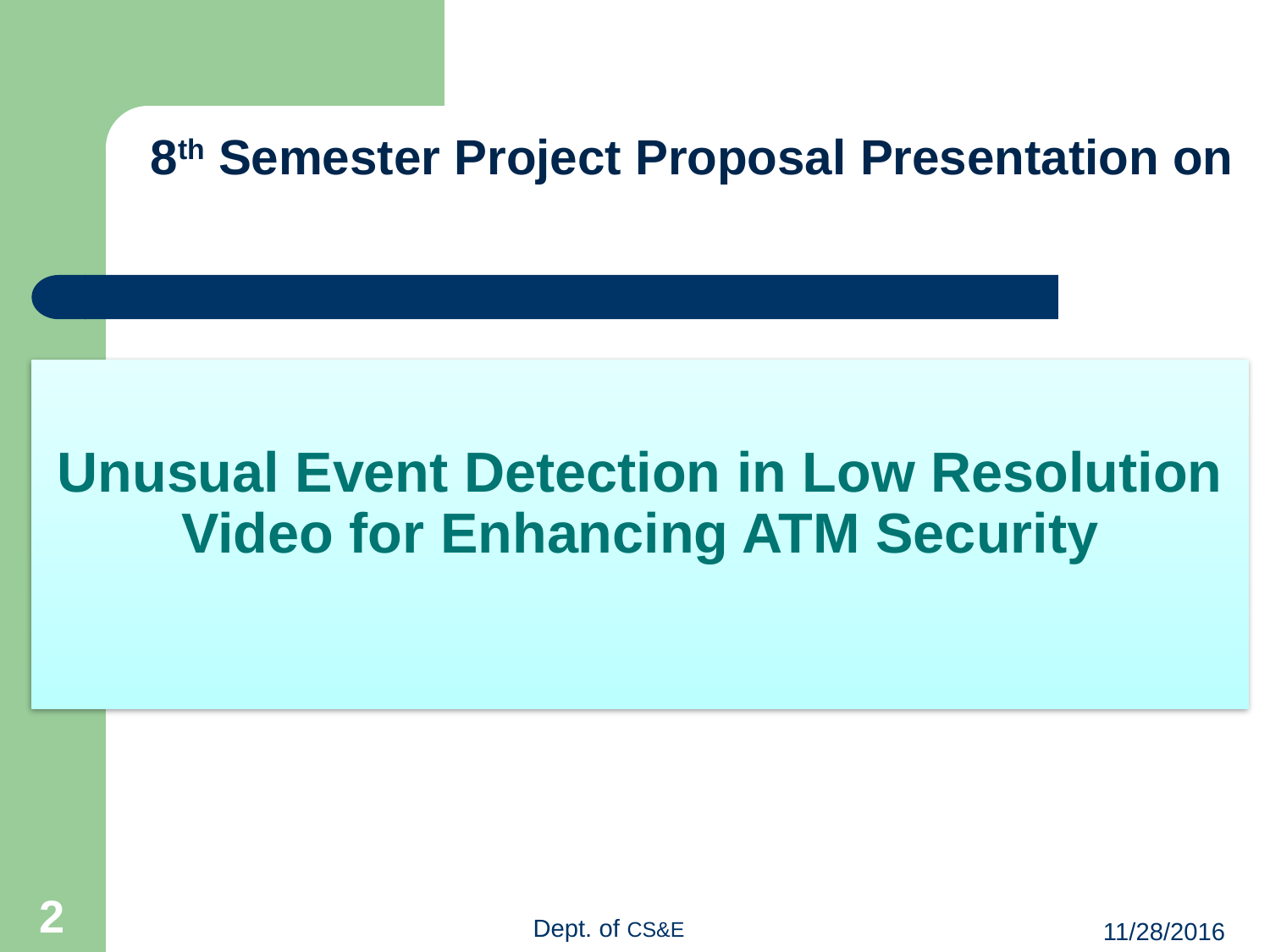

# 8th Semester Project Proposal Presentation on

Unusual Event Detection in Low Resolution Video for Enhancing ATM Security

2
Dept. of CS&E
11/28/2016